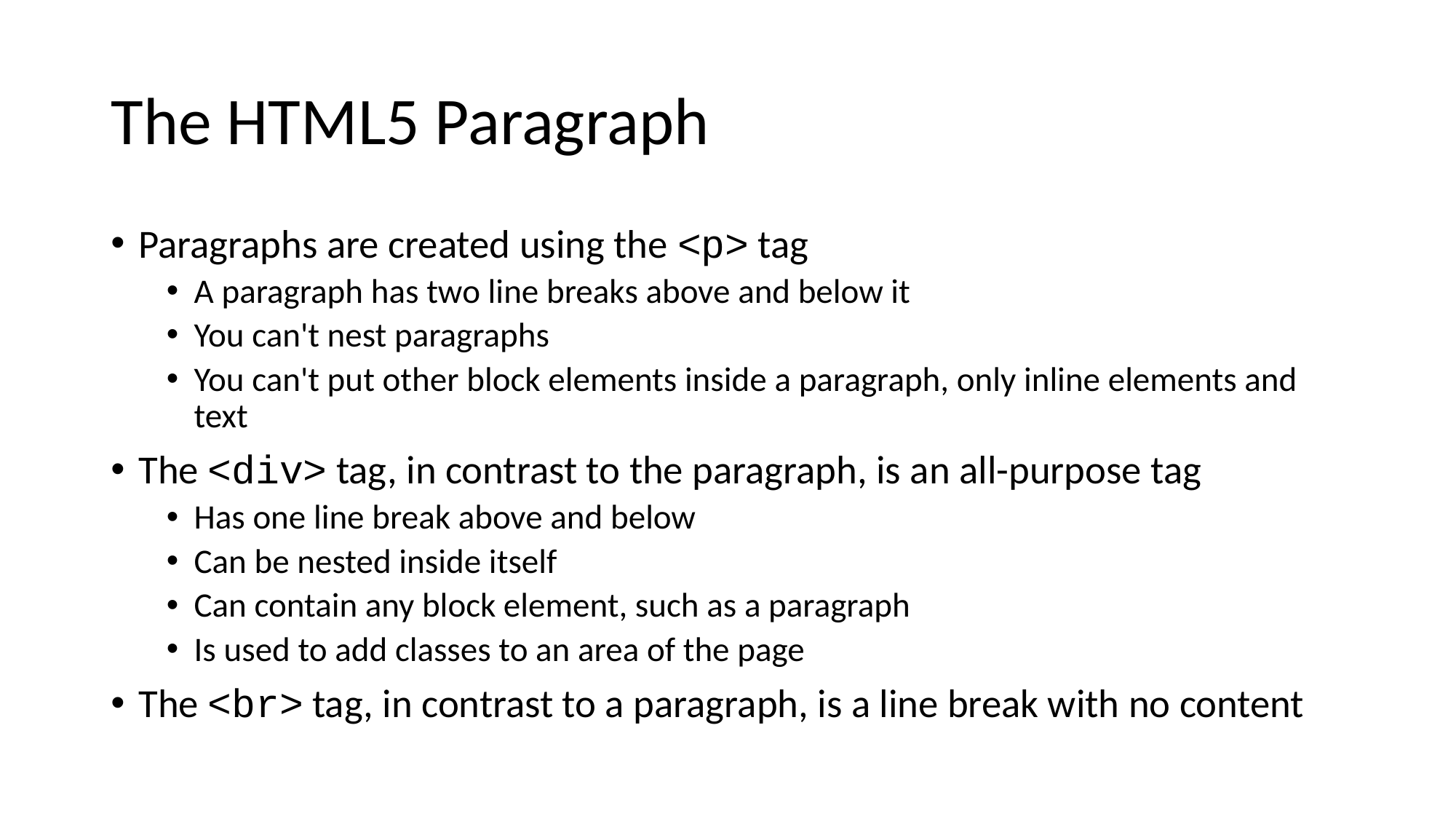

# The HTML5 Paragraph
Paragraphs are created using the <p> tag
A paragraph has two line breaks above and below it
You can't nest paragraphs
You can't put other block elements inside a paragraph, only inline elements and text
The <div> tag, in contrast to the paragraph, is an all-purpose tag
Has one line break above and below
Can be nested inside itself
Can contain any block element, such as a paragraph
Is used to add classes to an area of the page
The <br> tag, in contrast to a paragraph, is a line break with no content